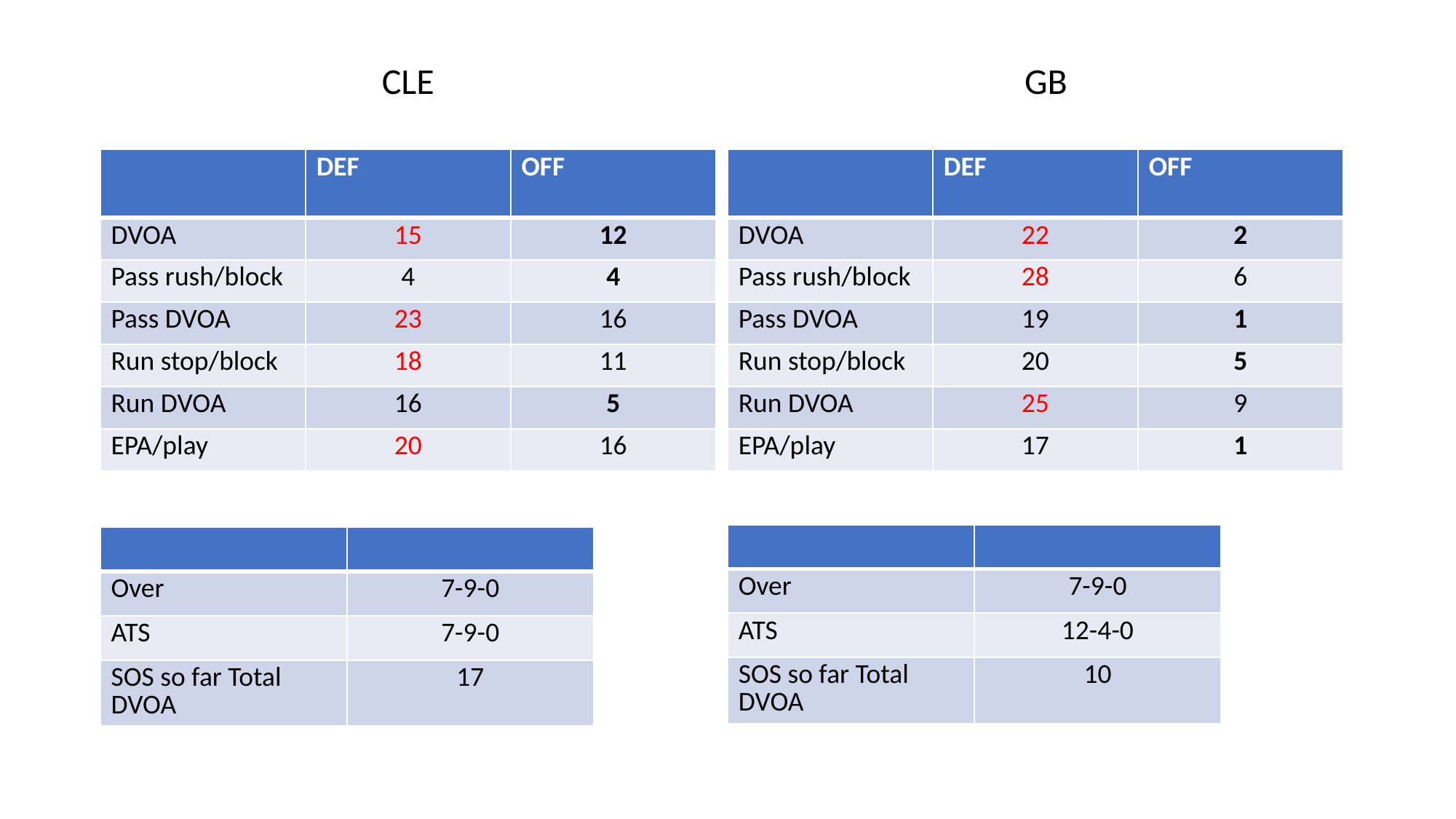

CLE
GB
|  | DEF | OFF |
| --- | --- | --- |
| DVOA | 15 | 12 |
| Pass rush/block | 4 | 4 |
| Pass DVOA | 23 | 16 |
| Run stop/block | 18 | 11 |
| Run DVOA | 16 | 5 |
| EPA/play | 20 | 16 |
|  | DEF | OFF |
| --- | --- | --- |
| DVOA | 22 | 2 |
| Pass rush/block | 28 | 6 |
| Pass DVOA | 19 | 1 |
| Run stop/block | 20 | 5 |
| Run DVOA | 25 | 9 |
| EPA/play | 17 | 1 |
|  |  |
| --- | --- |
| Over | 7-9-0 |
| ATS | 12-4-0 |
| SOS so far Total DVOA | 10 |
|  |  |
| --- | --- |
| Over | 7-9-0 |
| ATS | 7-9-0 |
| SOS so far Total DVOA | 17 |